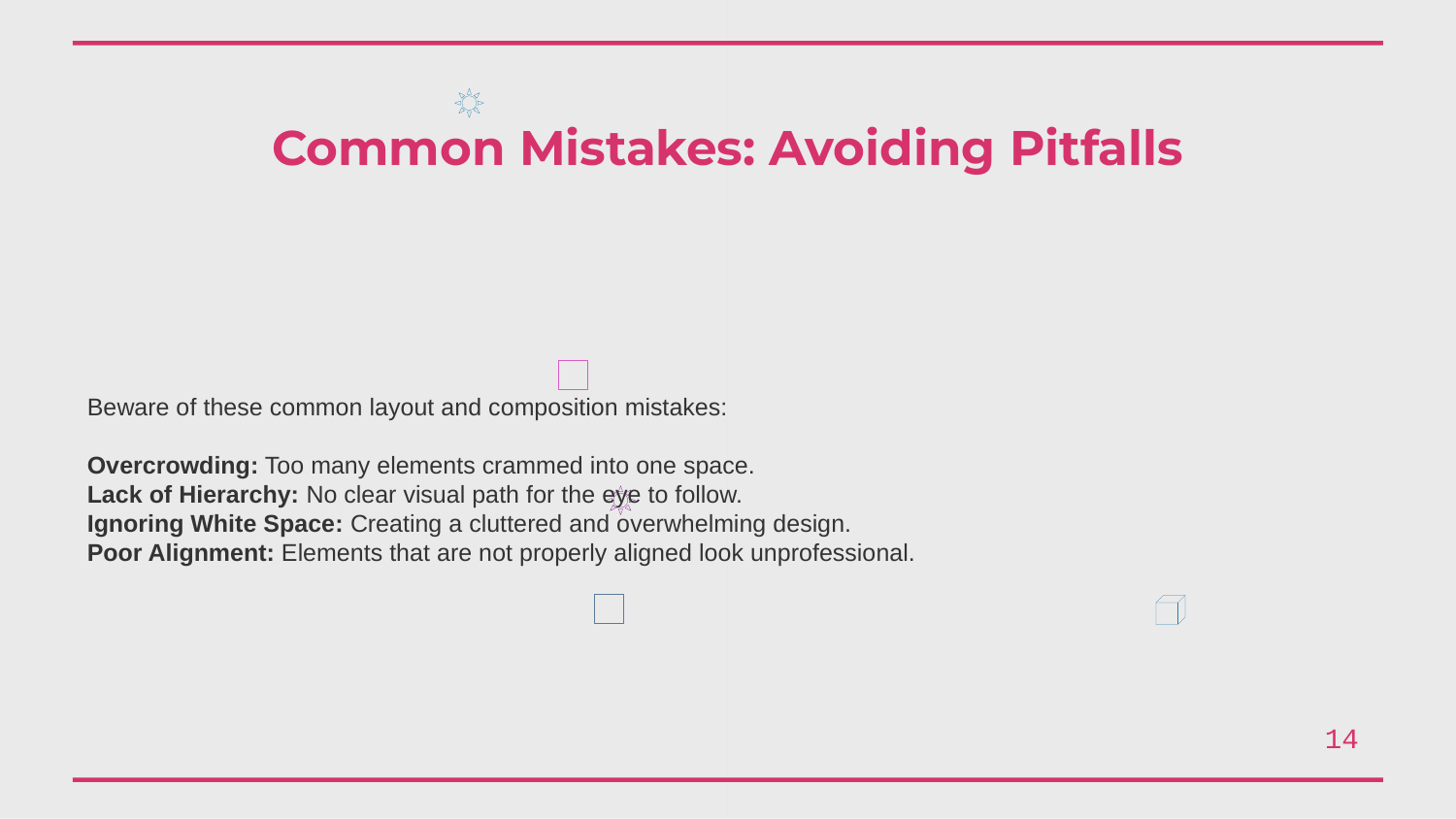

Common Mistakes: Avoiding Pitfalls

Beware of these common layout and composition mistakes:

Overcrowding: Too many elements crammed into one space.
Lack of Hierarchy: No clear visual path for the eye to follow.
Ignoring White Space: Creating a cluttered and overwhelming design.
Poor Alignment: Elements that are not properly aligned look unprofessional.

14